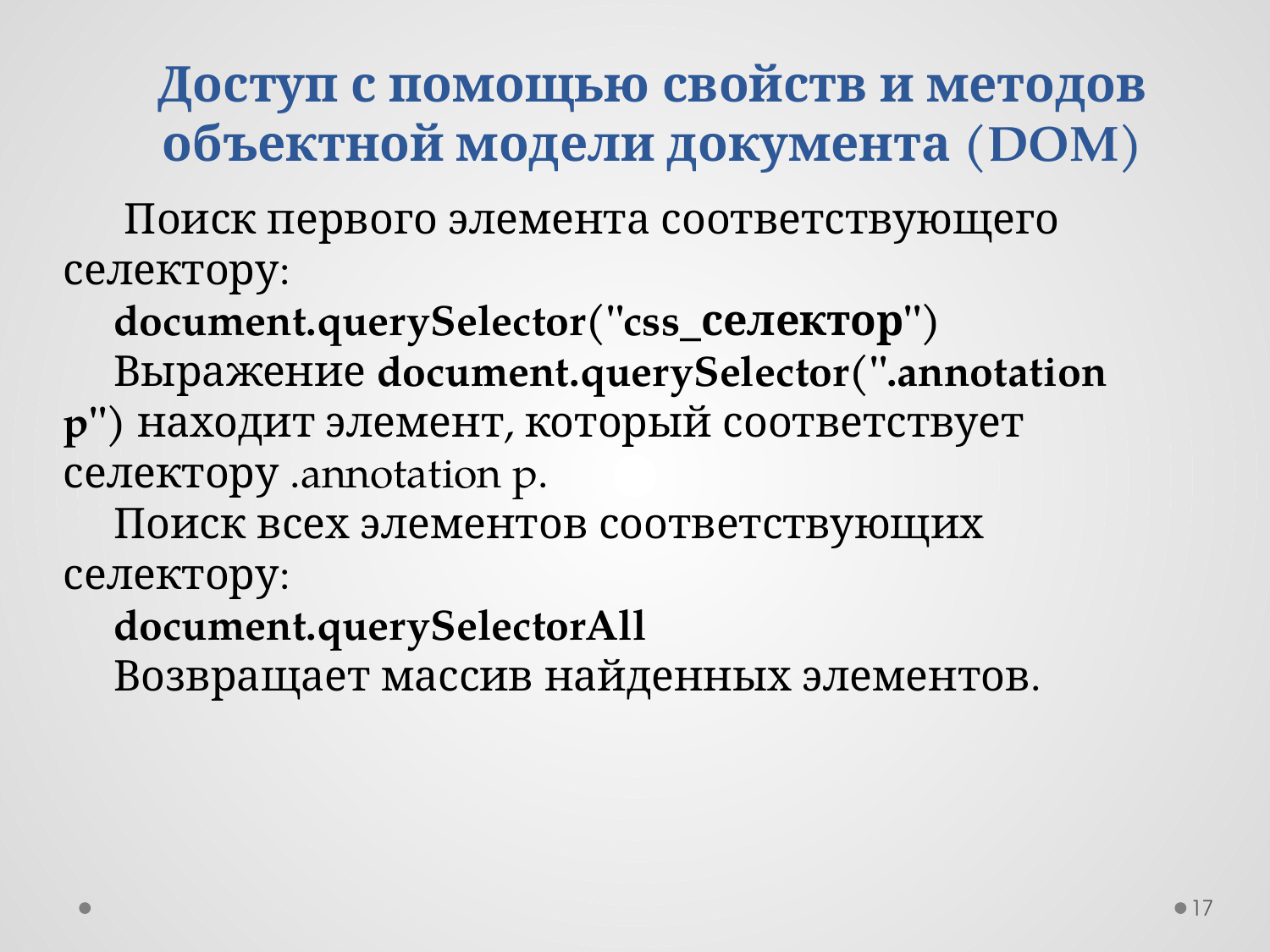

Доступ с помощью свойств и методов объектной модели документа (DOM)
 Поиск первого элемента соответствующего селектору:
document.querySelector("css_селектор")
Выражение document.querySelector(".annotation p") находит элемент, который соответствует селектору .annotation p.
Поиск всех элементов соответствующих селектору:
document.querySelectorAll
Возвращает массив найденных элементов.
17